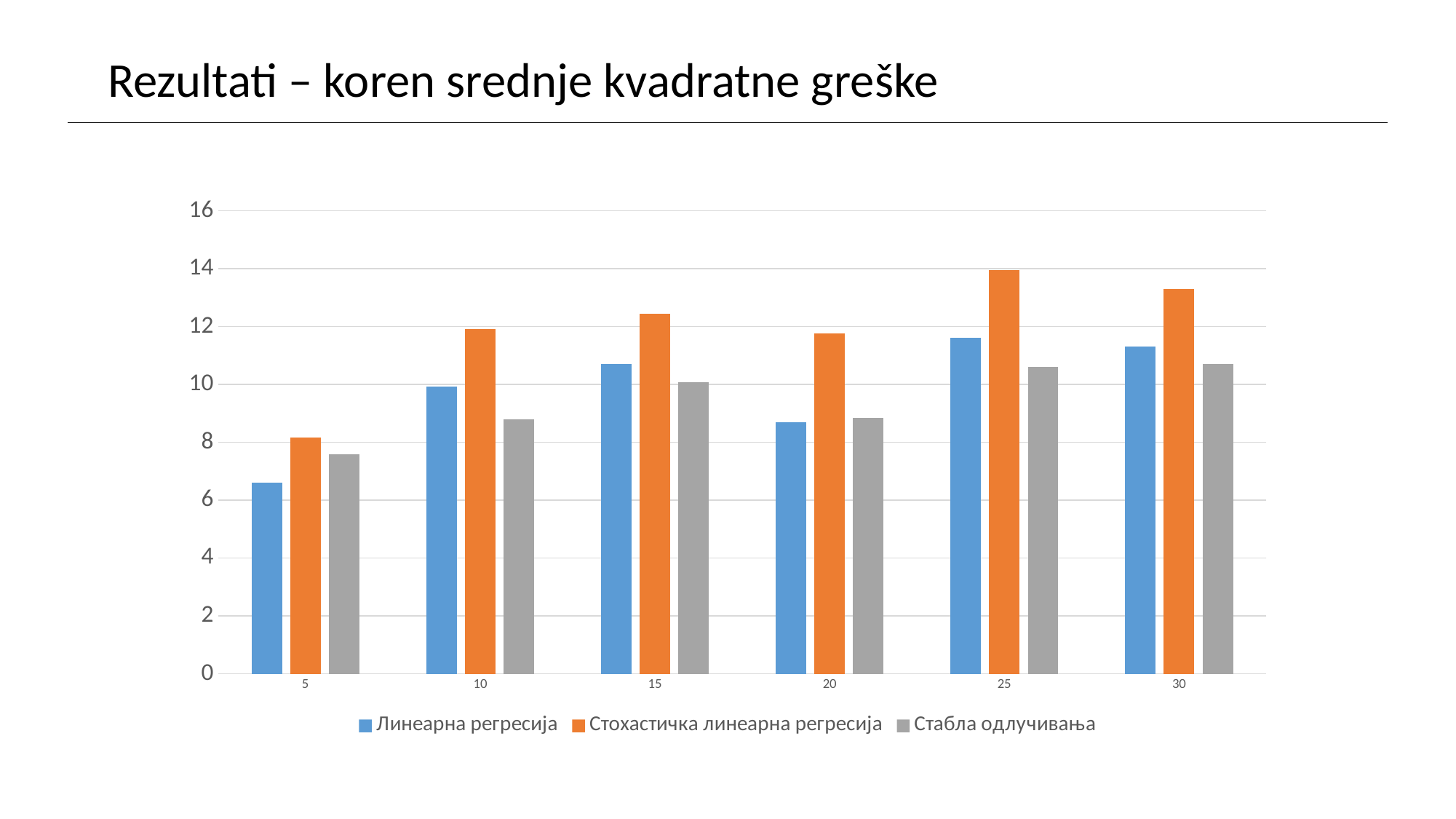

Rezultati – koren srednje kvadratne greške

### Chart

| Category | Линеарна регресија | Стохастичка линеарна регресија | Стабла одлучивања |
|---|---|---|---|
| 5 | 6.59884 | 8.161981 | 7.584464 |
| 10 | 9.934685 | 11.925631 | 8.797506 |
| 15 | 10.69863 | 12.449299 | 10.07994 |
| 20 | 8.683939 | 11.761268 | 8.846656 |
| 25 | 11.61953 | 13.950571 | 10.61701 |
| 30 | 11.29811 | 13.298777 | 10.70534 |